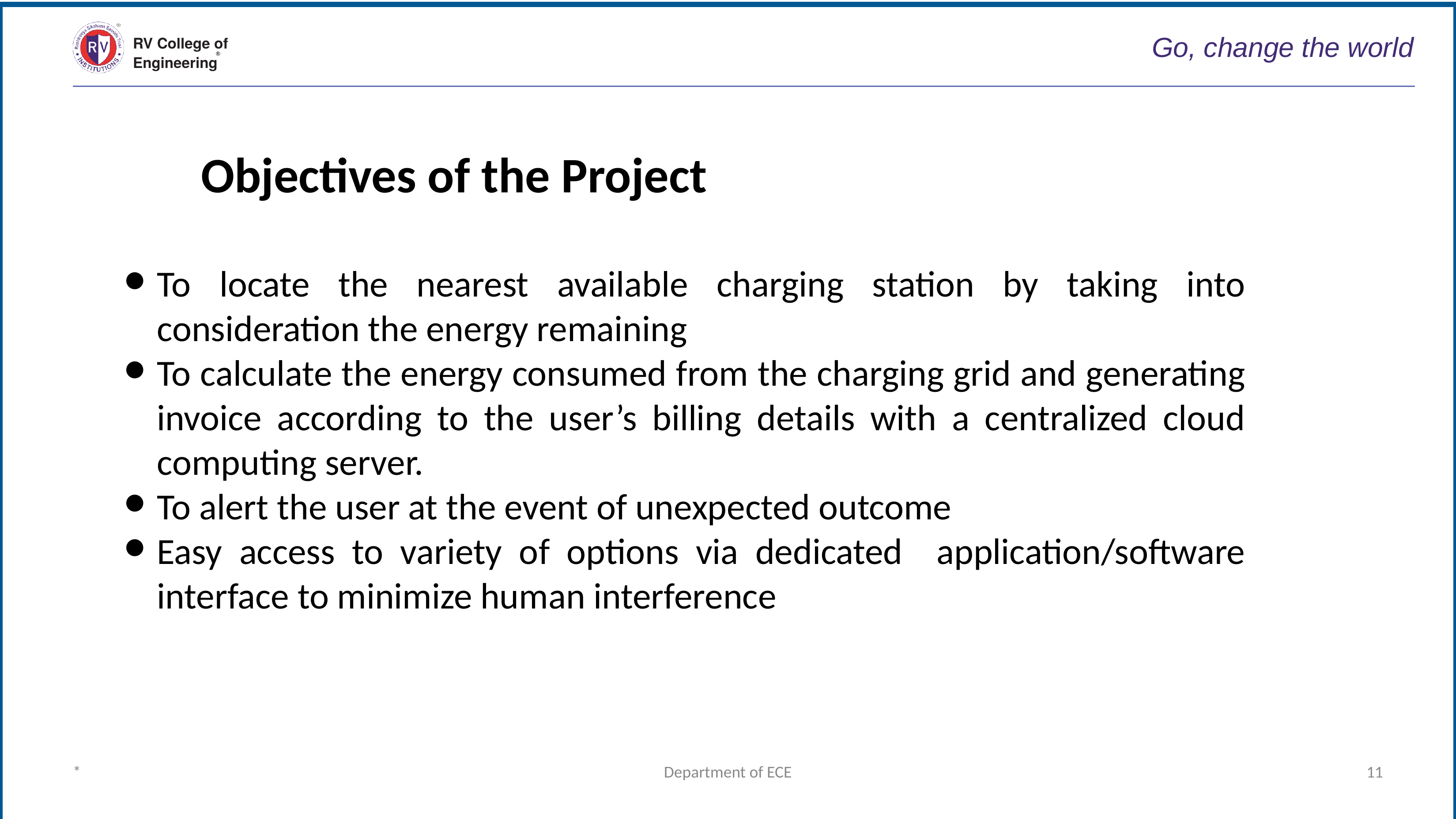

# Go, change the world
RV College of
Engineering

Objectives of the Project
To locate the nearest available charging station by taking into consideration the energy remaining
To calculate the energy consumed from the charging grid and generating invoice according to the user’s billing details with a centralized cloud computing server.
To alert the user at the event of unexpected outcome
Easy access to variety of options via dedicated  application/software interface to minimize human interference
*
Department of ECE
11